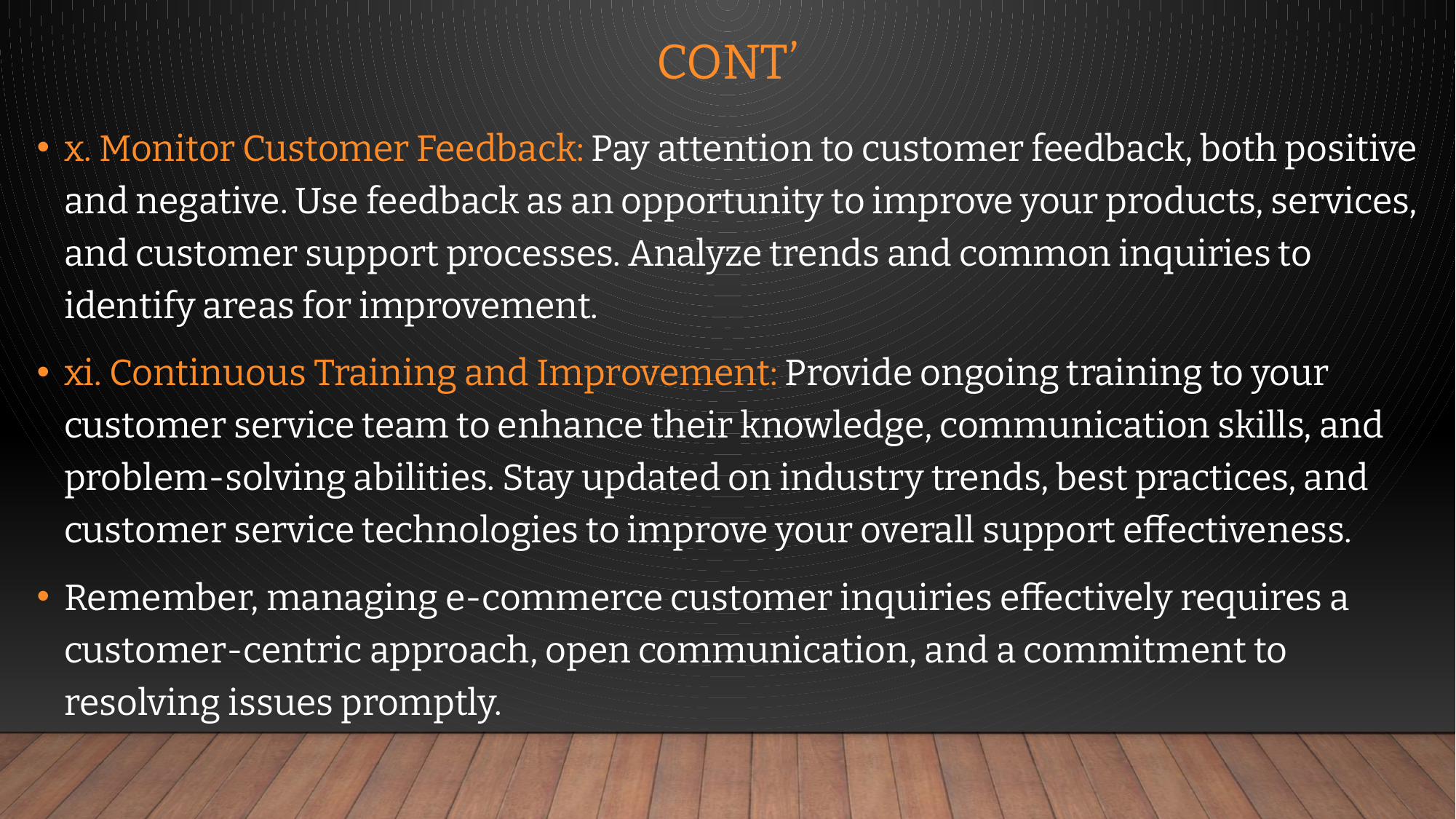

# CONT’
x. Monitor Customer Feedback: Pay attention to customer feedback, both positive and negative. Use feedback as an opportunity to improve your products, services, and customer support processes. Analyze trends and common inquiries to identify areas for improvement.
xi. Continuous Training and Improvement: Provide ongoing training to your customer service team to enhance their knowledge, communication skills, and problem-solving abilities. Stay updated on industry trends, best practices, and customer service technologies to improve your overall support effectiveness.
Remember, managing e-commerce customer inquiries effectively requires a customer-centric approach, open communication, and a commitment to resolving issues promptly.